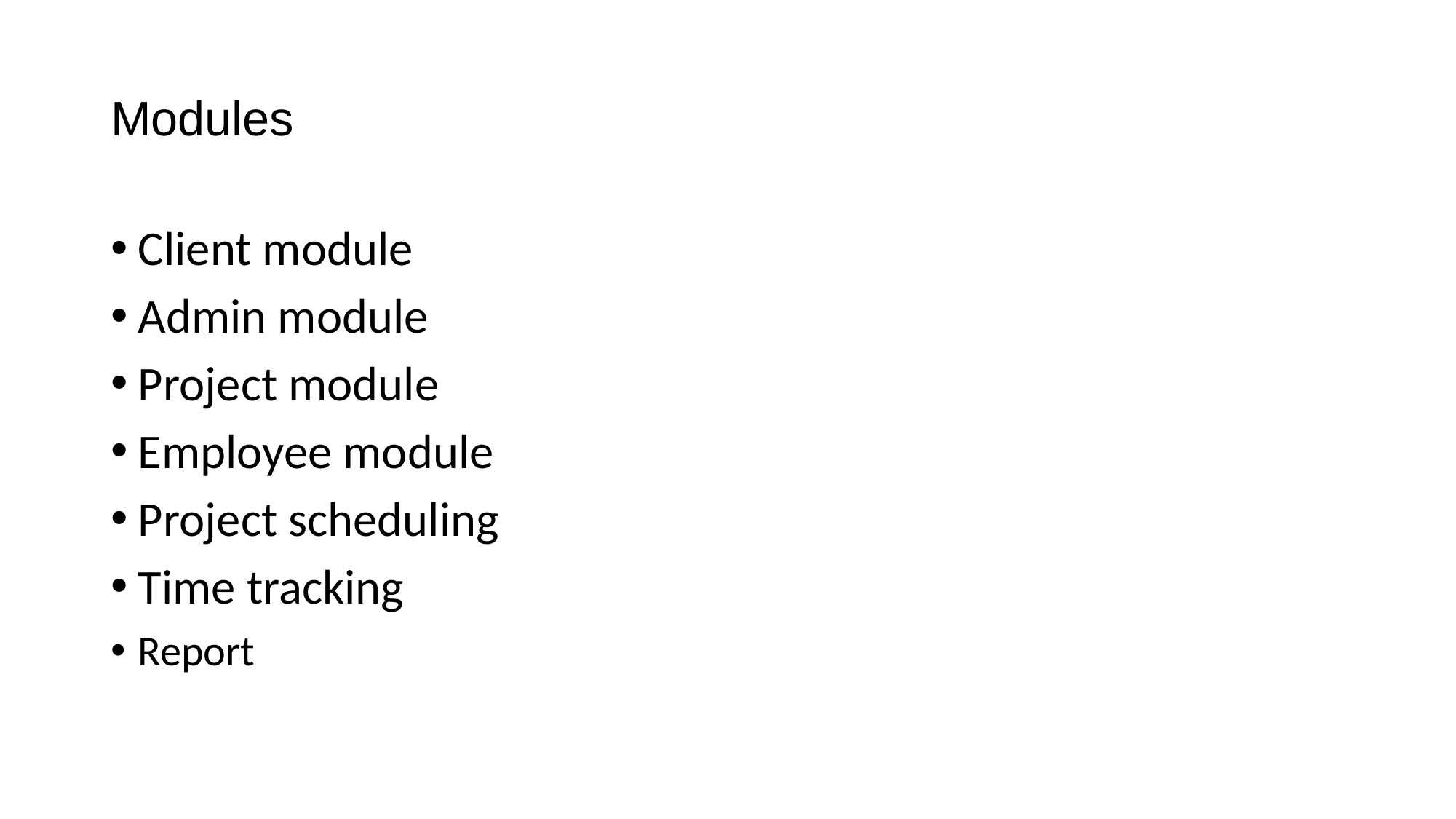

# Modules
Client module
Admin module
Project module
Employee module
Project scheduling
Time tracking
Report